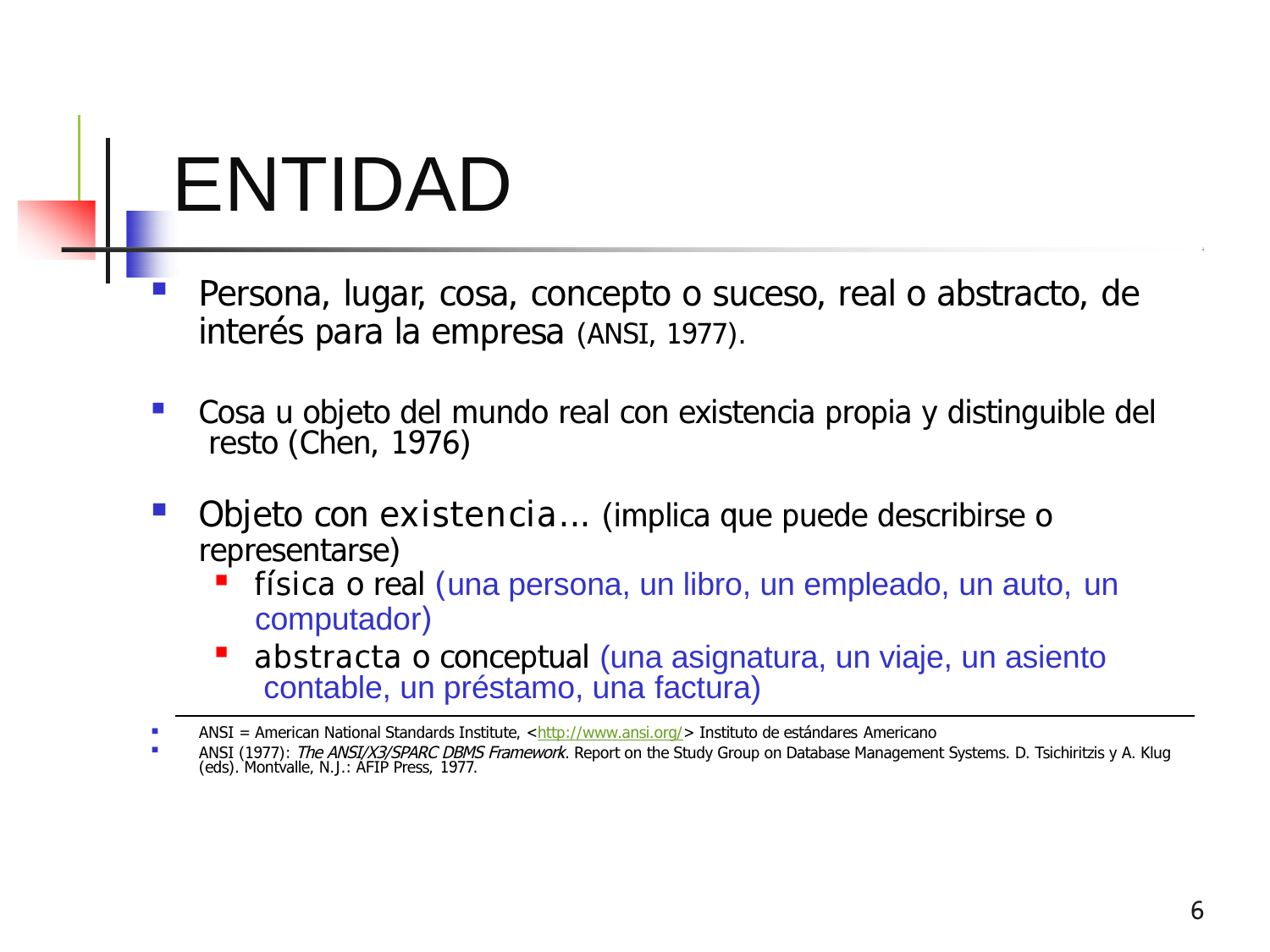

# ENTIDAD

Persona, lugar, cosa, concepto o suceso, real o abstracto, de interés para la empresa (ANSI, 1977).

Cosa u objeto del mundo real con existencia propia y distinguible del  resto (Chen, 1976)

Objeto con existencia... (implica que puede describirse o
representarse)
física o real (una persona, un libro, un empleado, un auto, un
computador)
abstracta o conceptual (una asignatura, un viaje, un asiento  contable, un préstamo, una factura)

ANSI = American National Standards Institute, <http://www.ansi.org/> Instituto de estándares Americano
ANSI (1977): The ANSI/X3/SPARC DBMS Framework. Report on the Study Group on Database Management Systems. D. Tsichiritzis y A. Klug  (eds). Montvalle, N.J.: AFIP Press, 1977.
6